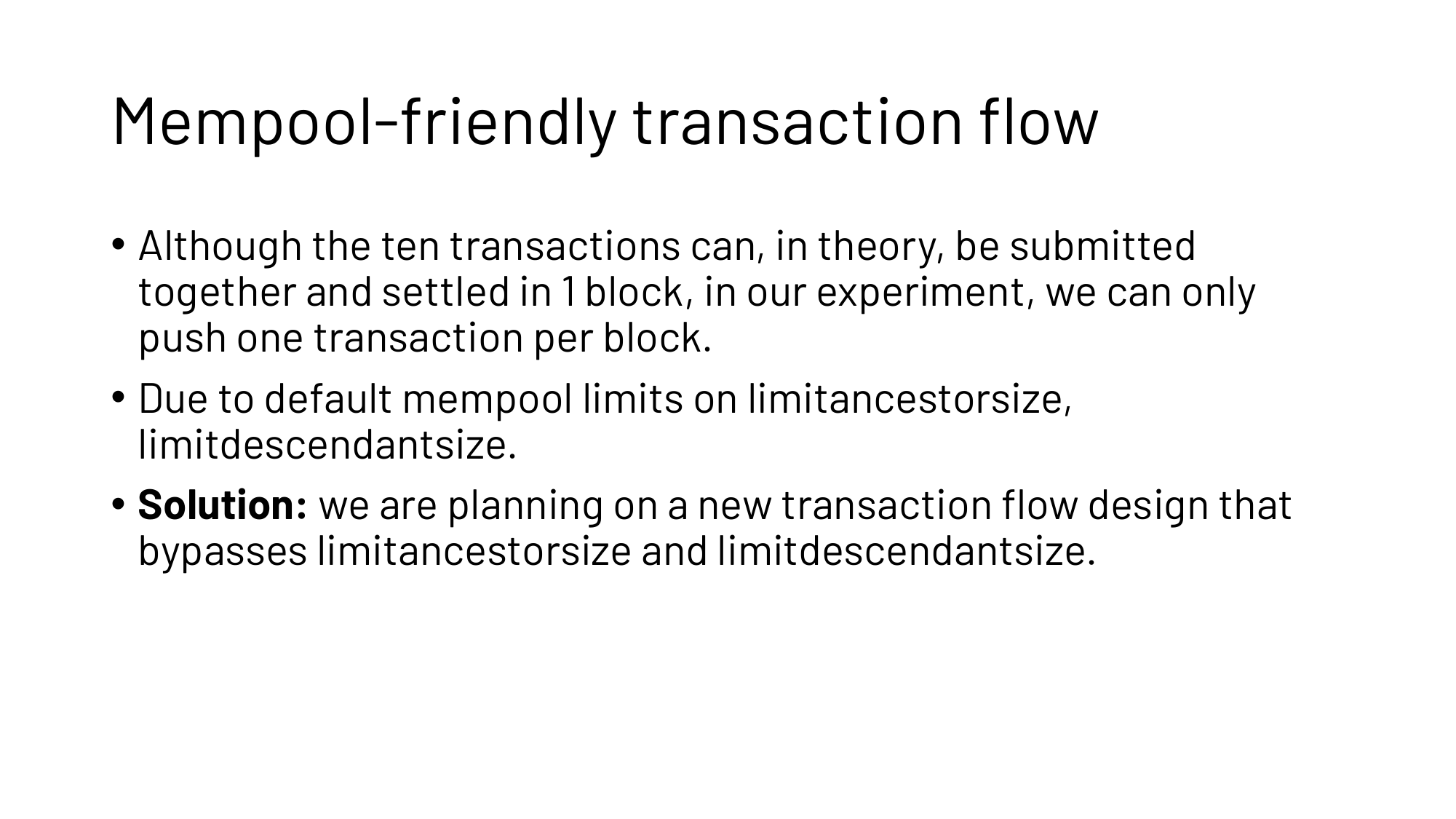

# Mempool-friendly transaction flow
Although the ten transactions can, in theory, be submitted together and settled in 1 block, in our experiment, we can only push one transaction per block.
Due to default mempool limits on limitancestorsize, limitdescendantsize.
Solution: we are planning on a new transaction flow design that bypasses limitancestorsize and limitdescendantsize.